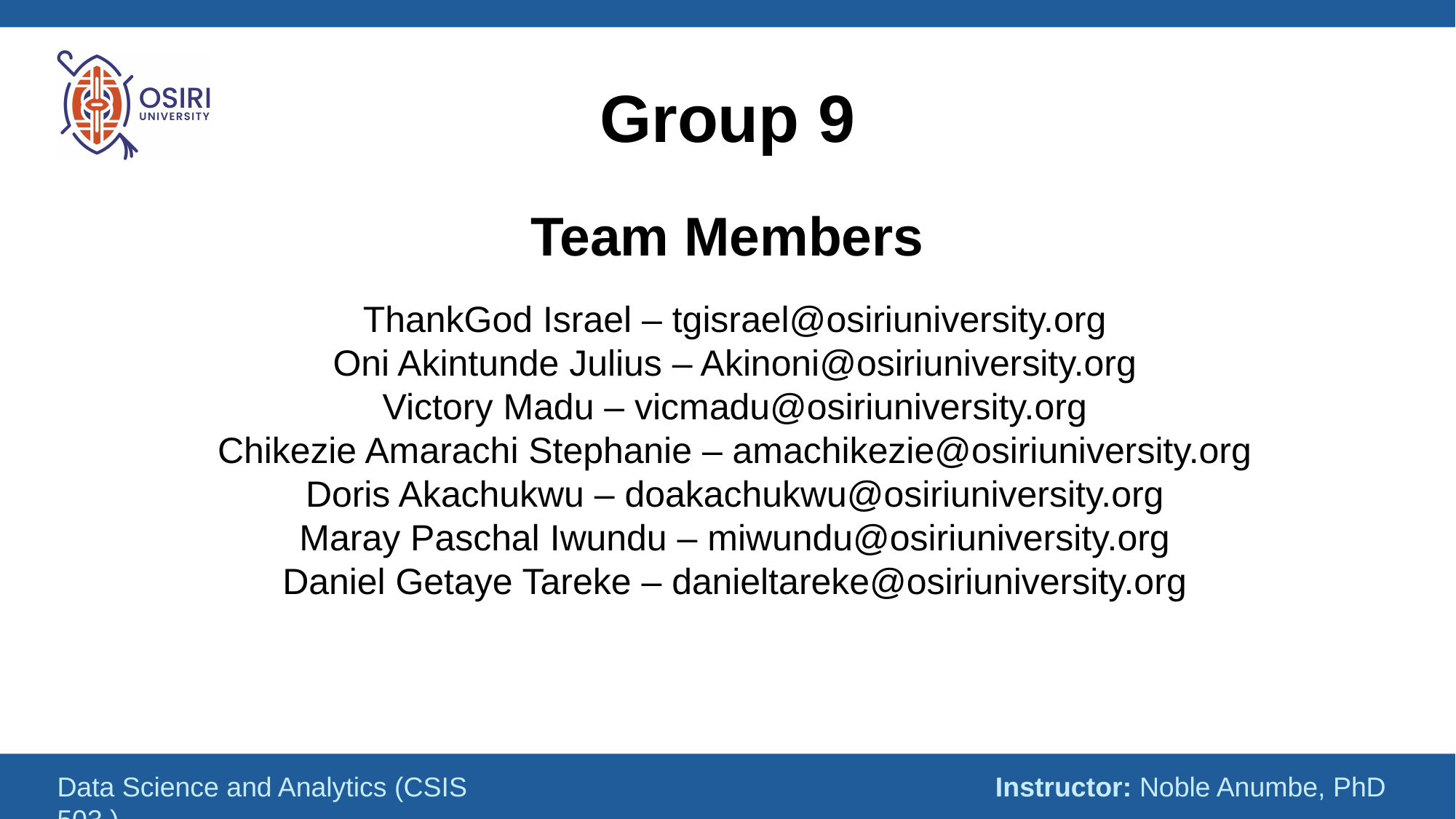

# Group 9
Team Members
ThankGod Israel – tgisrael@osiriuniversity.org
Oni Akintunde Julius – Akinoni@osiriuniversity.org
Victory Madu – vicmadu@osiriuniversity.org
Chikezie Amarachi Stephanie – amachikezie@osiriuniversity.org
Doris Akachukwu – doakachukwu@osiriuniversity.org
Maray Paschal Iwundu – miwundu@osiriuniversity.org
Daniel Getaye Tareke – danieltareke@osiriuniversity.org